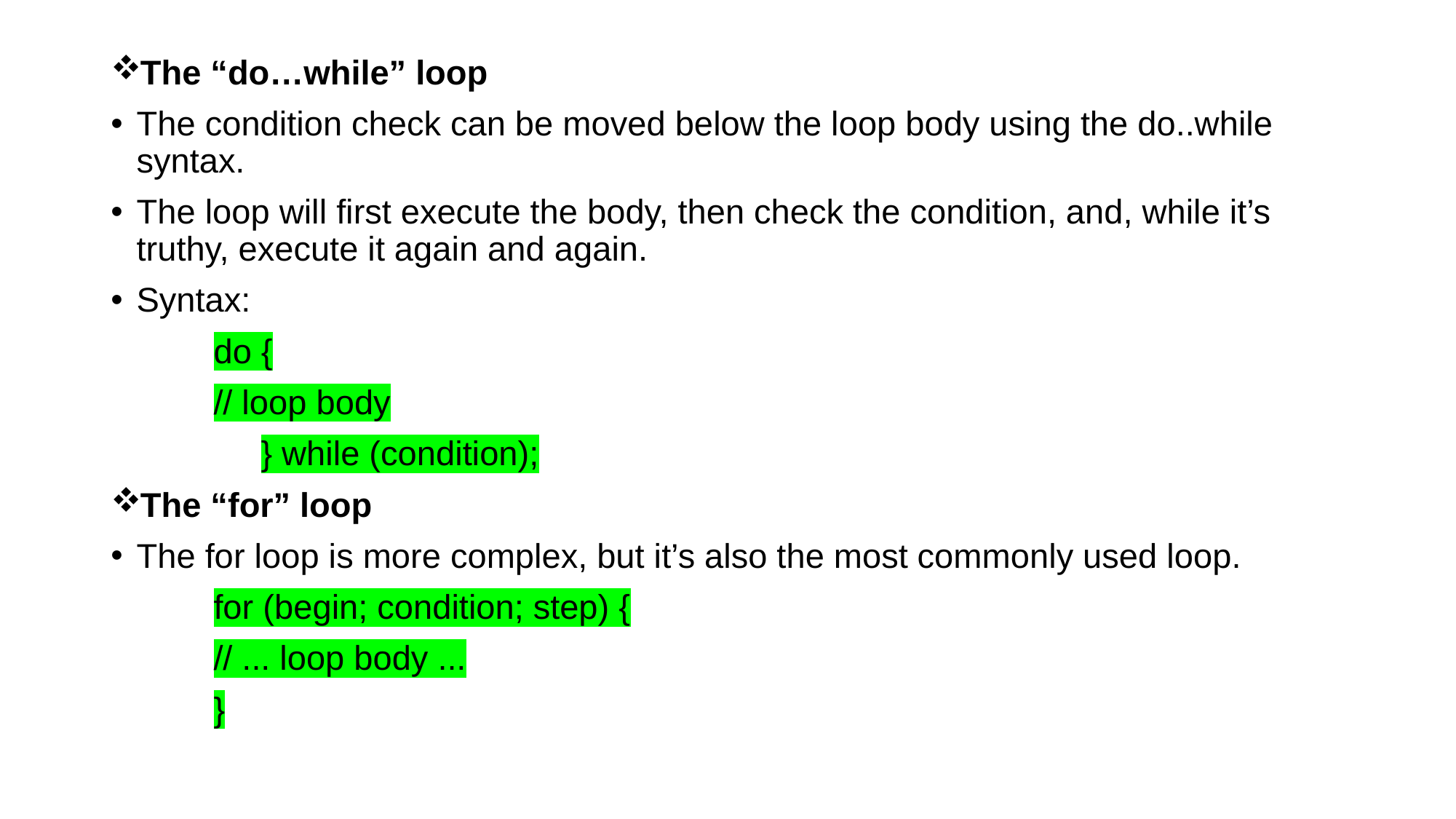

The “do…while” loop
The condition check can be moved below the loop body using the do..while syntax.
The loop will first execute the body, then check the condition, and, while it’s truthy, execute it again and again.
Syntax:
				do {
  					// loop body
				     } while (condition);
The “for” loop
The for loop is more complex, but it’s also the most commonly used loop.
		for (begin; condition; step) {
  			// ... loop body ...
					}